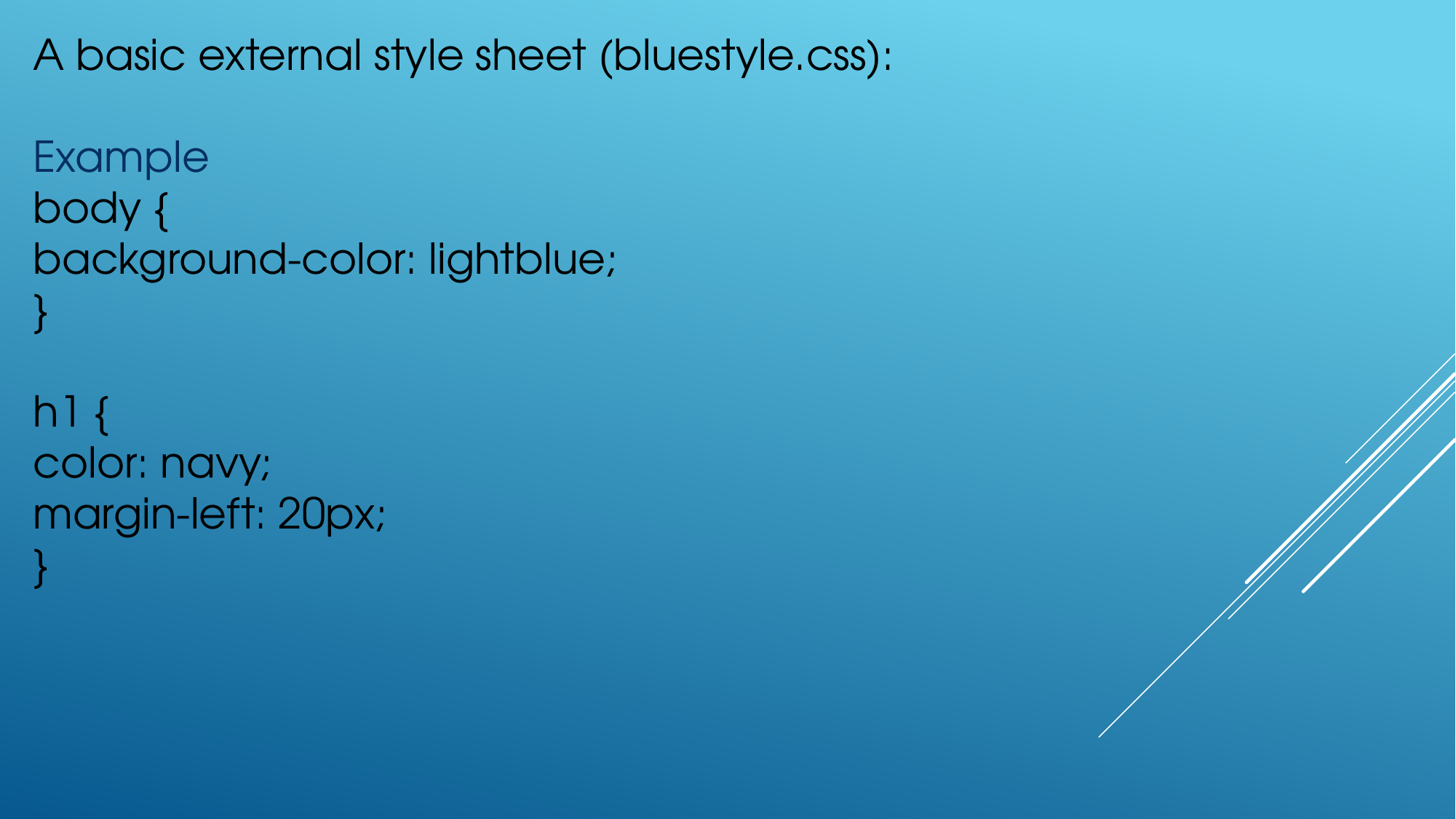

A basic external style sheet (bluestyle.css):

Example
body {
background-color: lightblue;
}

h1 {
color: navy;
margin-left: 20px;
}